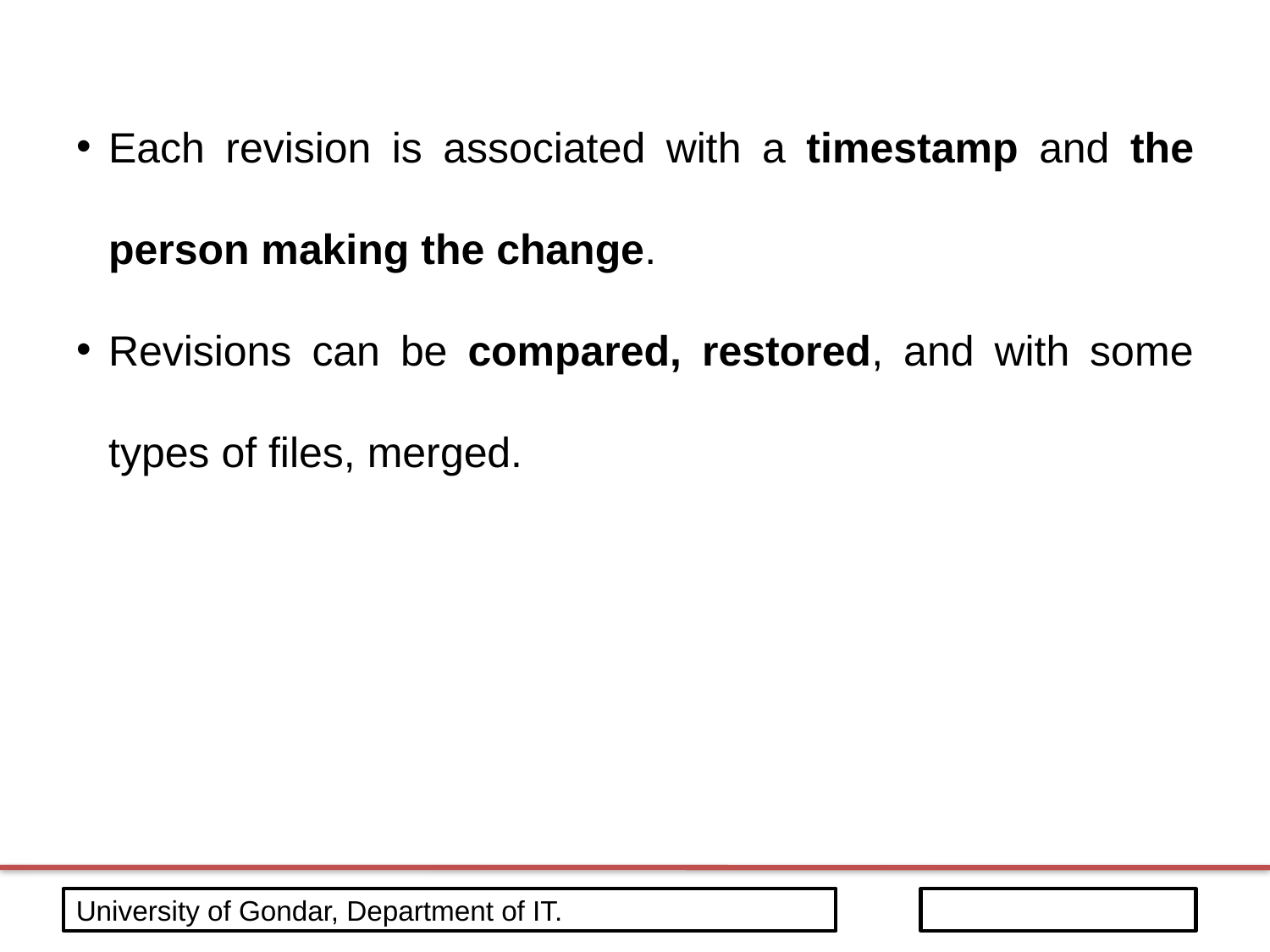

Each revision is associated with a timestamp and the person making the change.
Revisions can be compared, restored, and with some types of files, merged.